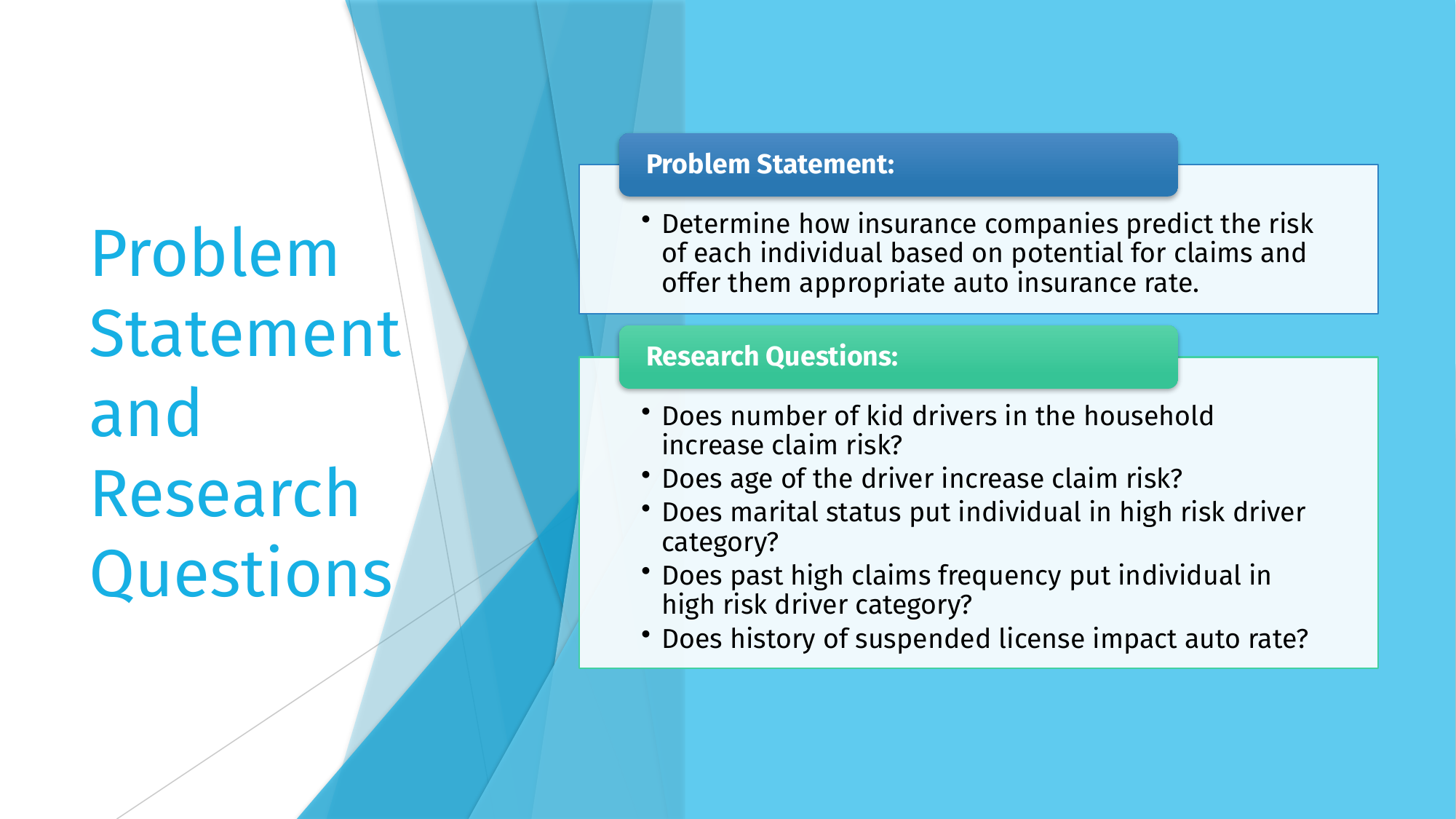

Determine how insurance companies predict the risk of each individual based on potential for claims and offer them appropriate auto insurance rate.
Problem Statement:
Does number of kid drivers in the household increase claim risk?
Does age of the driver increase claim risk?
Does marital status put individual in high risk driver category?
Does past high claims frequency put individual in high risk driver category?
Does history of suspended license impact auto rate?
Research Questions:
# Problem Statement and Research Questions